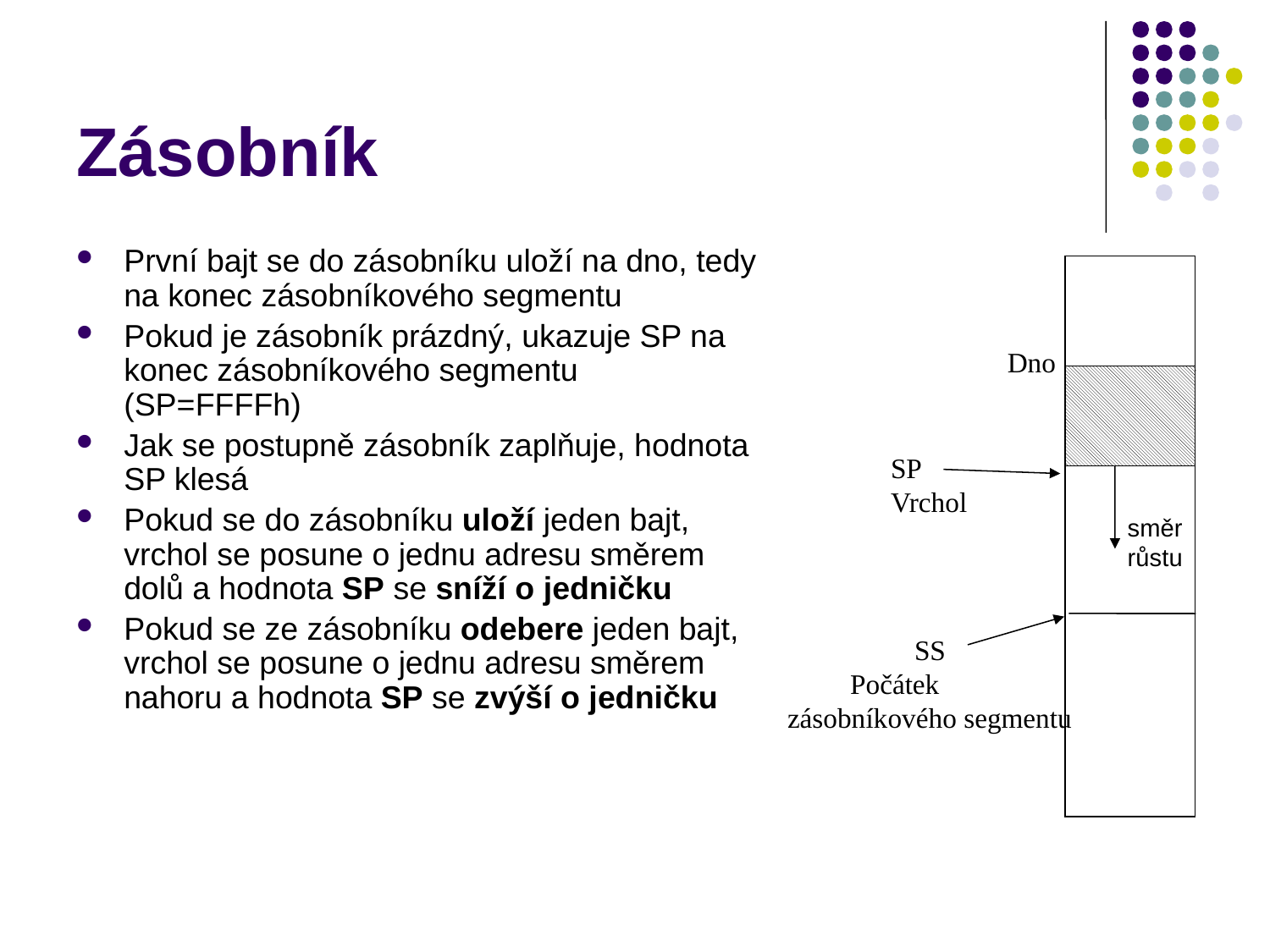

Zásobník
První bajt se do zásobníku uloží na dno, tedy na konec zásobníkového segmentu
Pokud je zásobník prázdný, ukazuje SP na konec zásobníkového segmentu (SP=FFFFh)
Jak se postupně zásobník zaplňuje, hodnota SP klesá
Pokud se do zásobníku uloží jeden bajt, vrchol se posune o jednu adresu směrem dolů a hodnota SP se sníží o jedničku
Pokud se ze zásobníku odebere jeden bajt, vrchol se posune o jednu adresu směrem nahoru a hodnota SP se zvýší o jedničku

Dno

SP Vrchol

směr růstu

	SS                               Počátek zásobníkového segmentu